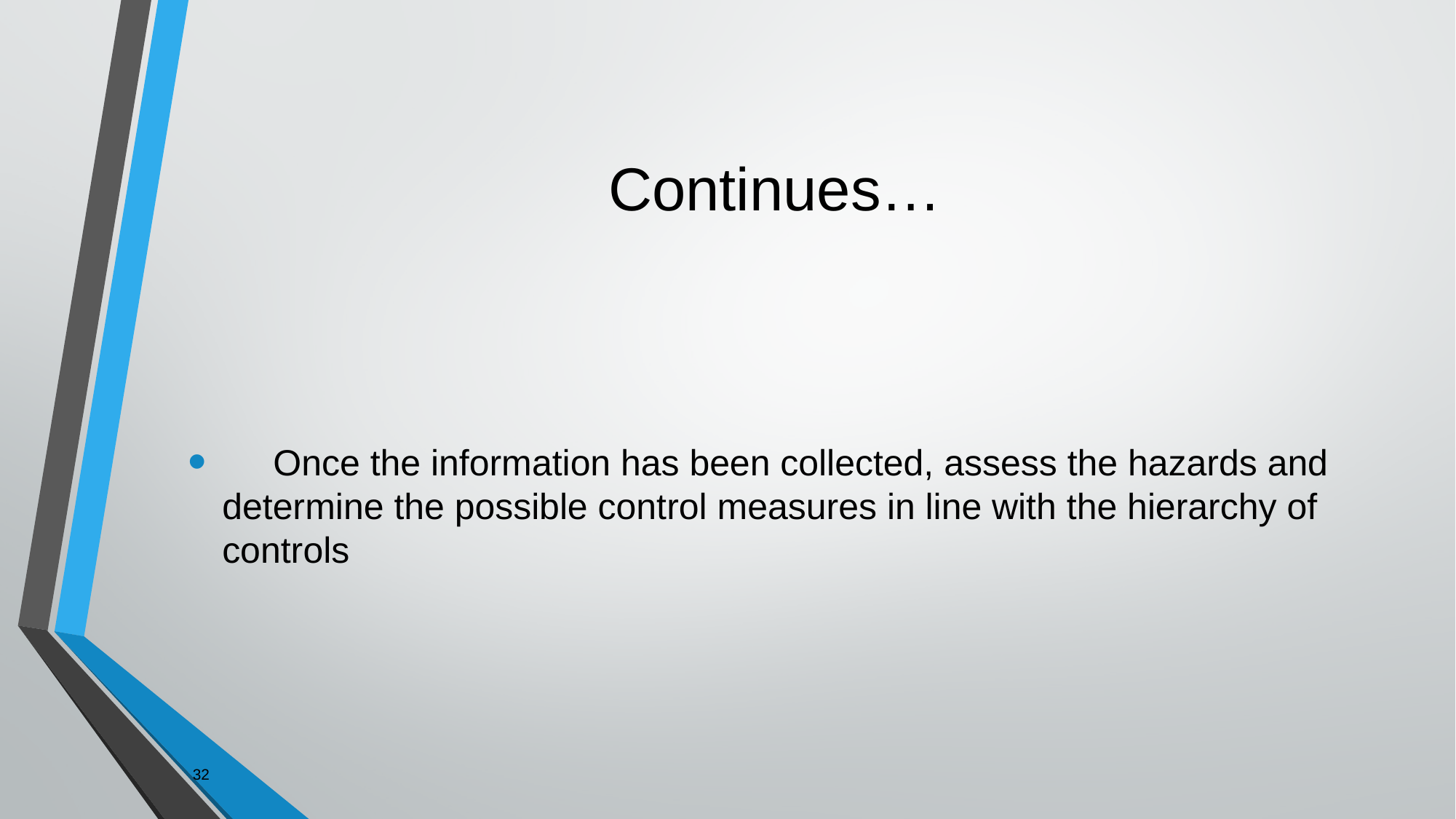

# Continues…
     Once the information has been collected, assess the hazards and determine the possible control measures in line with the hierarchy of controls
32